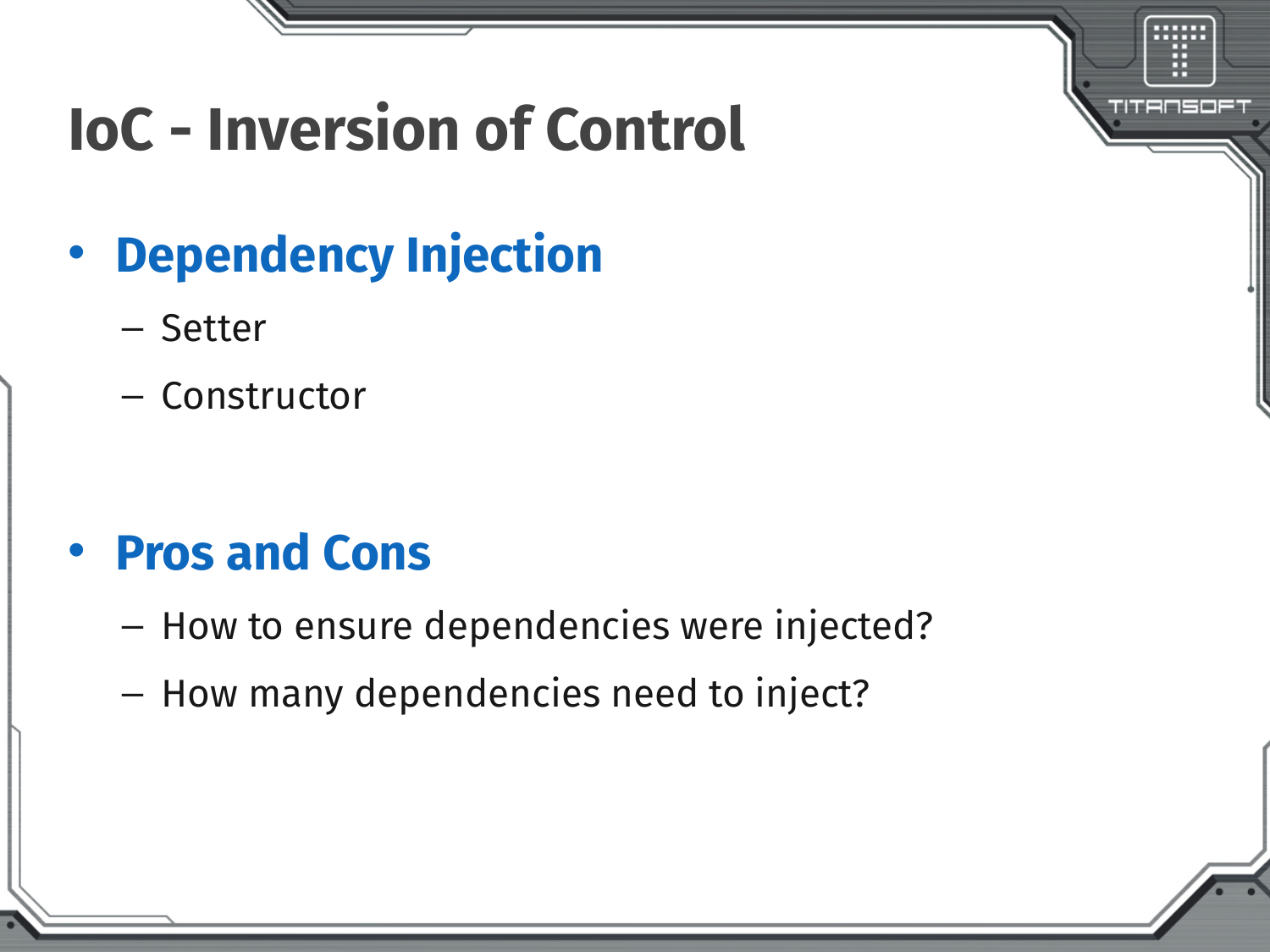

# IoC - Inversion of Control
Dependency Injection
Setter
Constructor

Pros and Cons
How to ensure dependencies were injected?
How many dependencies need to inject?